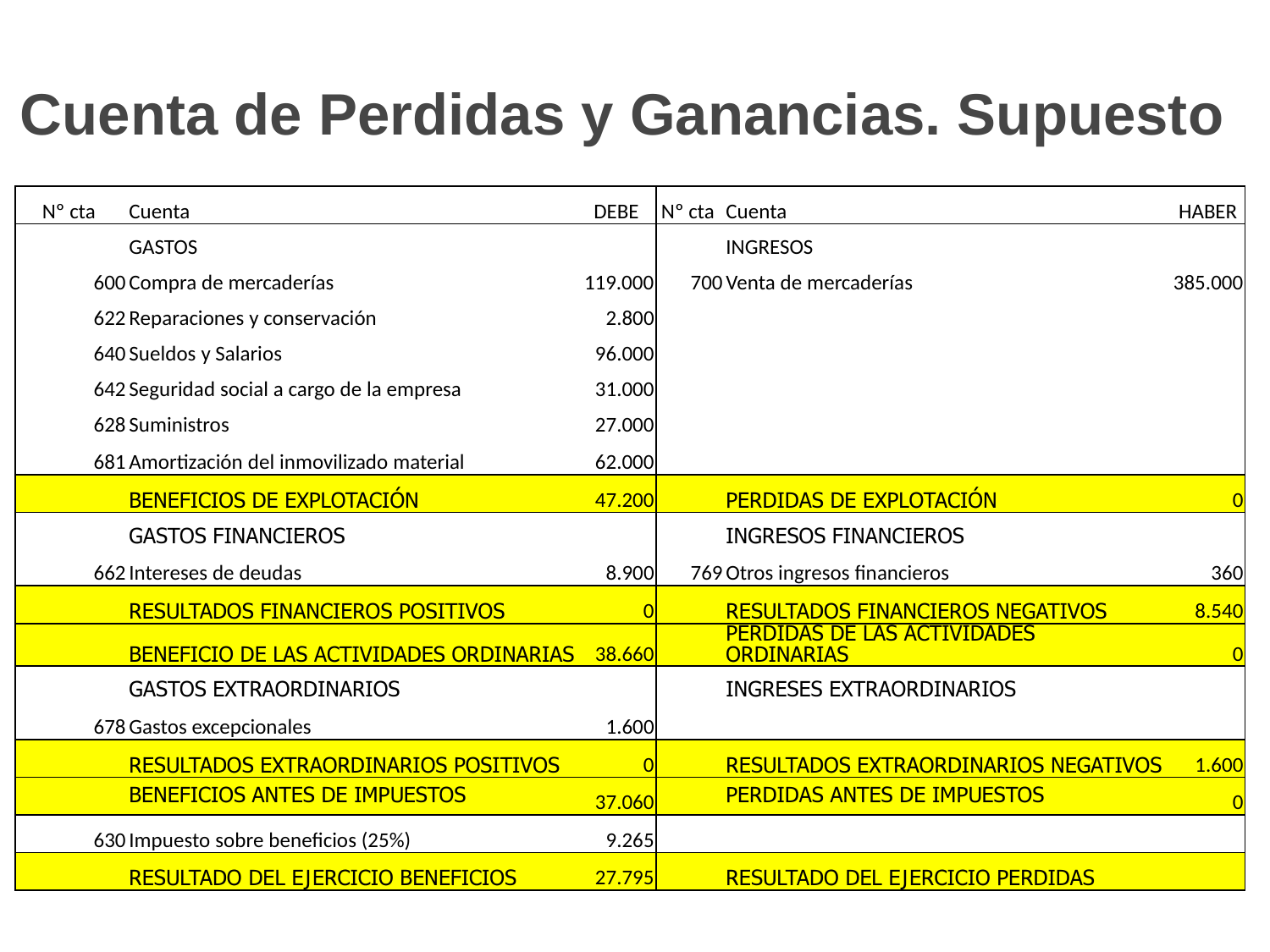

# Cuenta de Perdidas y Ganancias. Supuesto
| Nº cta | Cuenta | DEBE | Nº cta | Cuenta | HABER |
| --- | --- | --- | --- | --- | --- |
|  | GASTOS |  |  | INGRESOS |  |
| 600 | Compra de mercaderías | 119.000 | 700 | Venta de mercaderías | 385.000 |
| 622 | Reparaciones y conservación | 2.800 |  |  |  |
| 640 | Sueldos y Salarios | 96.000 |  |  |  |
| 642 | Seguridad social a cargo de la empresa | 31.000 |  |  |  |
| 628 | Suministros | 27.000 |  |  |  |
| 681 | Amortización del inmovilizado material | 62.000 |  |  |  |
|  | BENEFICIOS DE EXPLOTACIÓN | 47.200 |  | PERDIDAS DE EXPLOTACIÓN | 0 |
|  | GASTOS FINANCIEROS |  |  | INGRESOS FINANCIEROS |  |
| 662 | Intereses de deudas | 8.900 | 769 | Otros ingresos financieros | 360 |
|  | RESULTADOS FINANCIEROS POSITIVOS | 0 |  | RESULTADOS FINANCIEROS NEGATIVOS | 8.540 |
|  | BENEFICIO DE LAS ACTIVIDADES ORDINARIAS | 38.660 |  | PERDIDAS DE LAS ACTIVIDADES ORDINARIAS | 0 |
|  | GASTOS EXTRAORDINARIOS |  |  | INGRESES EXTRAORDINARIOS |  |
| 678 | Gastos excepcionales | 1.600 |  |  |  |
|  | RESULTADOS EXTRAORDINARIOS POSITIVOS | 0 |  | RESULTADOS EXTRAORDINARIOS NEGATIVOS | 1.600 |
|  | BENEFICIOS ANTES DE IMPUESTOS | 37.060 |  | PERDIDAS ANTES DE IMPUESTOS | 0 |
| 630 | Impuesto sobre beneficios (25%) | 9.265 |  |  |  |
|  | RESULTADO DEL EJERCICIO BENEFICIOS | 27.795 |  | RESULTADO DEL EJERCICIO PERDIDAS |  |